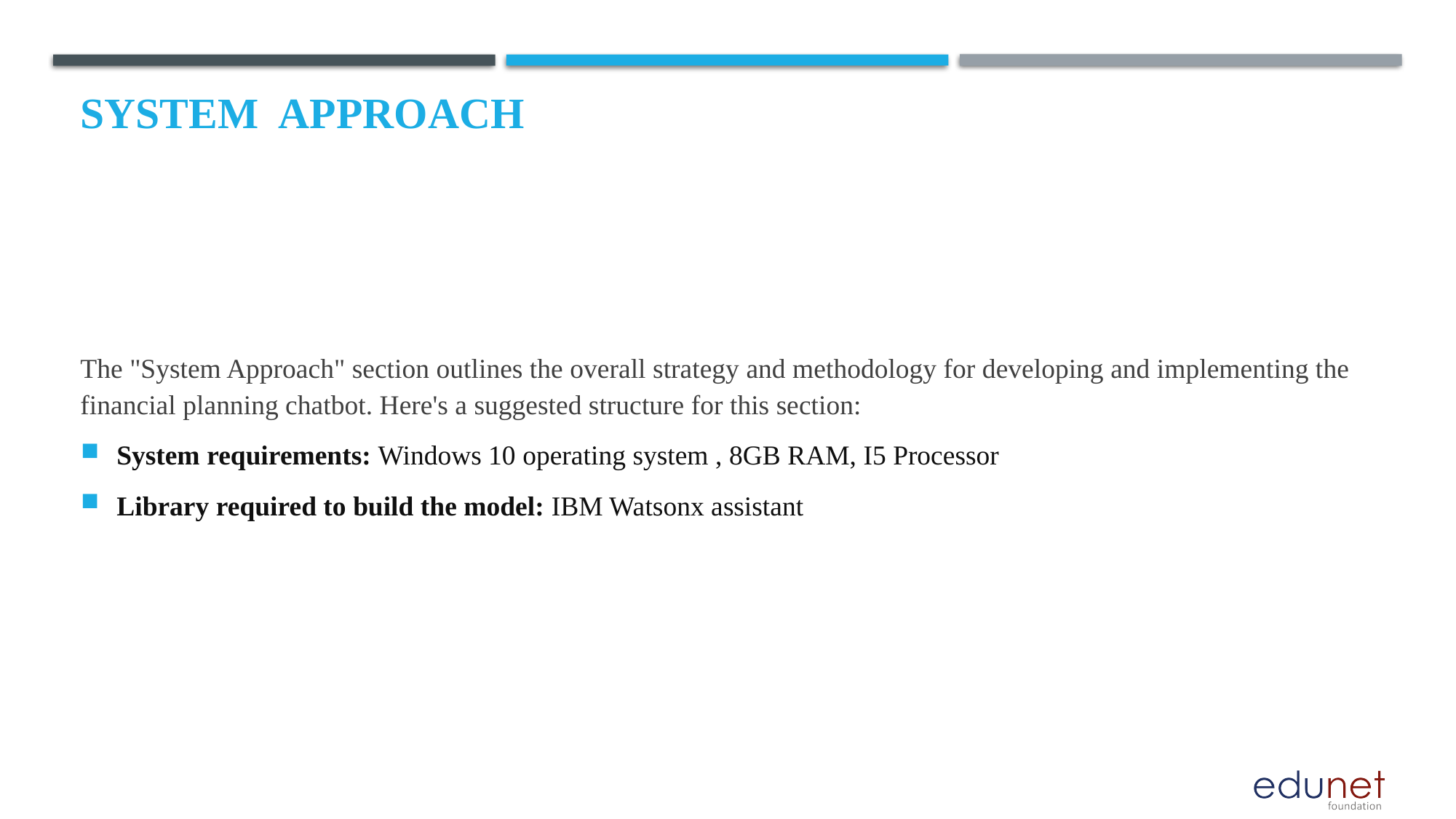

# System  Approach
The "System Approach" section outlines the overall strategy and methodology for developing and implementing the financial planning chatbot. Here's a suggested structure for this section:
System requirements: Windows 10 operating system , 8GB RAM, I5 Processor
Library required to build the model: IBM Watsonx assistant